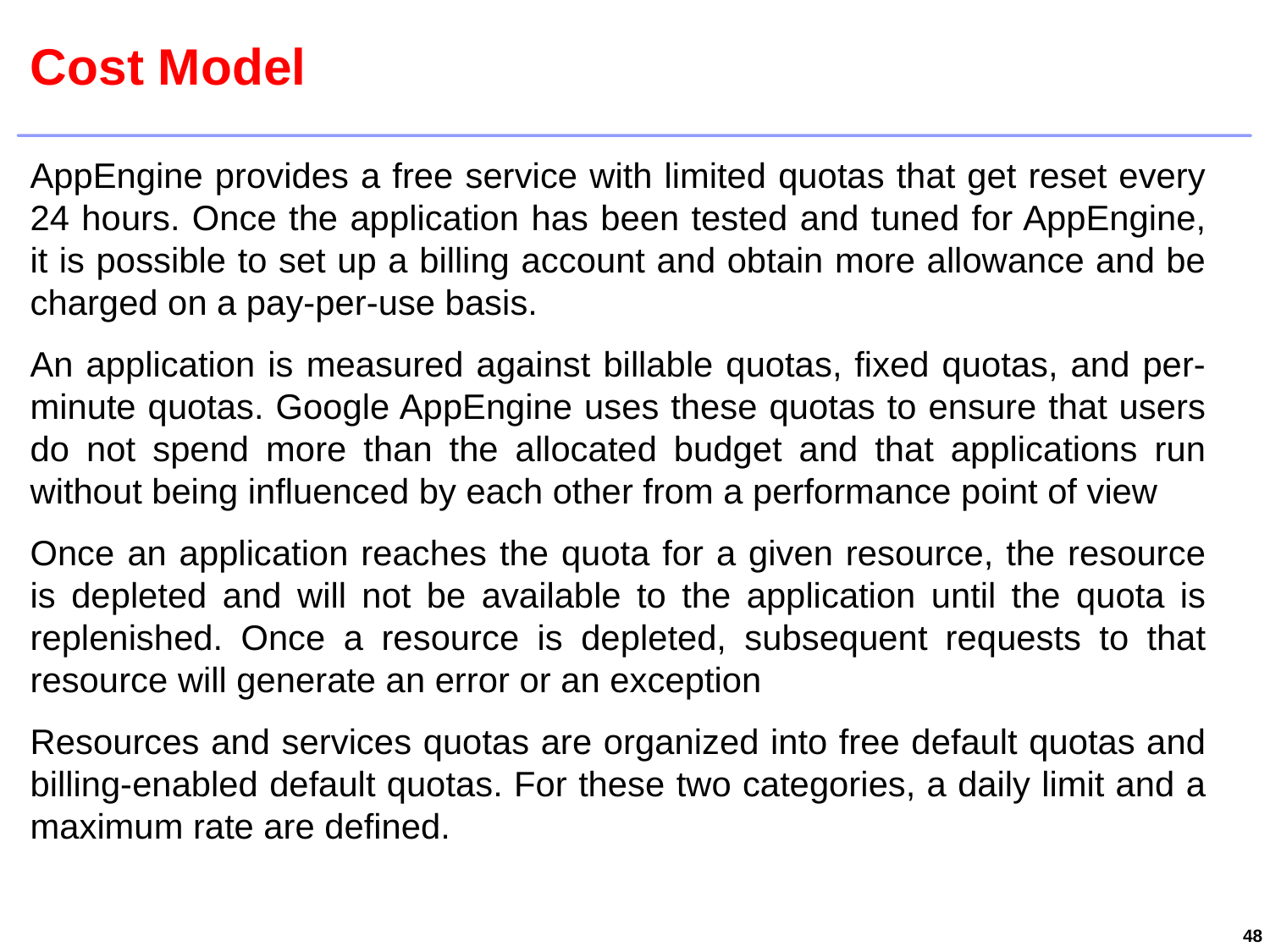

# Cost Model
AppEngine provides a free service with limited quotas that get reset every 24 hours. Once the application has been tested and tuned for AppEngine, it is possible to set up a billing account and obtain more allowance and be charged on a pay-per-use basis.
An application is measured against billable quotas, fixed quotas, and per-minute quotas. Google AppEngine uses these quotas to ensure that users do not spend more than the allocated budget and that applications run without being influenced by each other from a performance point of view
Once an application reaches the quota for a given resource, the resource is depleted and will not be available to the application until the quota is replenished. Once a resource is depleted, subsequent requests to that resource will generate an error or an exception
Resources and services quotas are organized into free default quotas and billing-enabled default quotas. For these two categories, a daily limit and a maximum rate are defined.
48